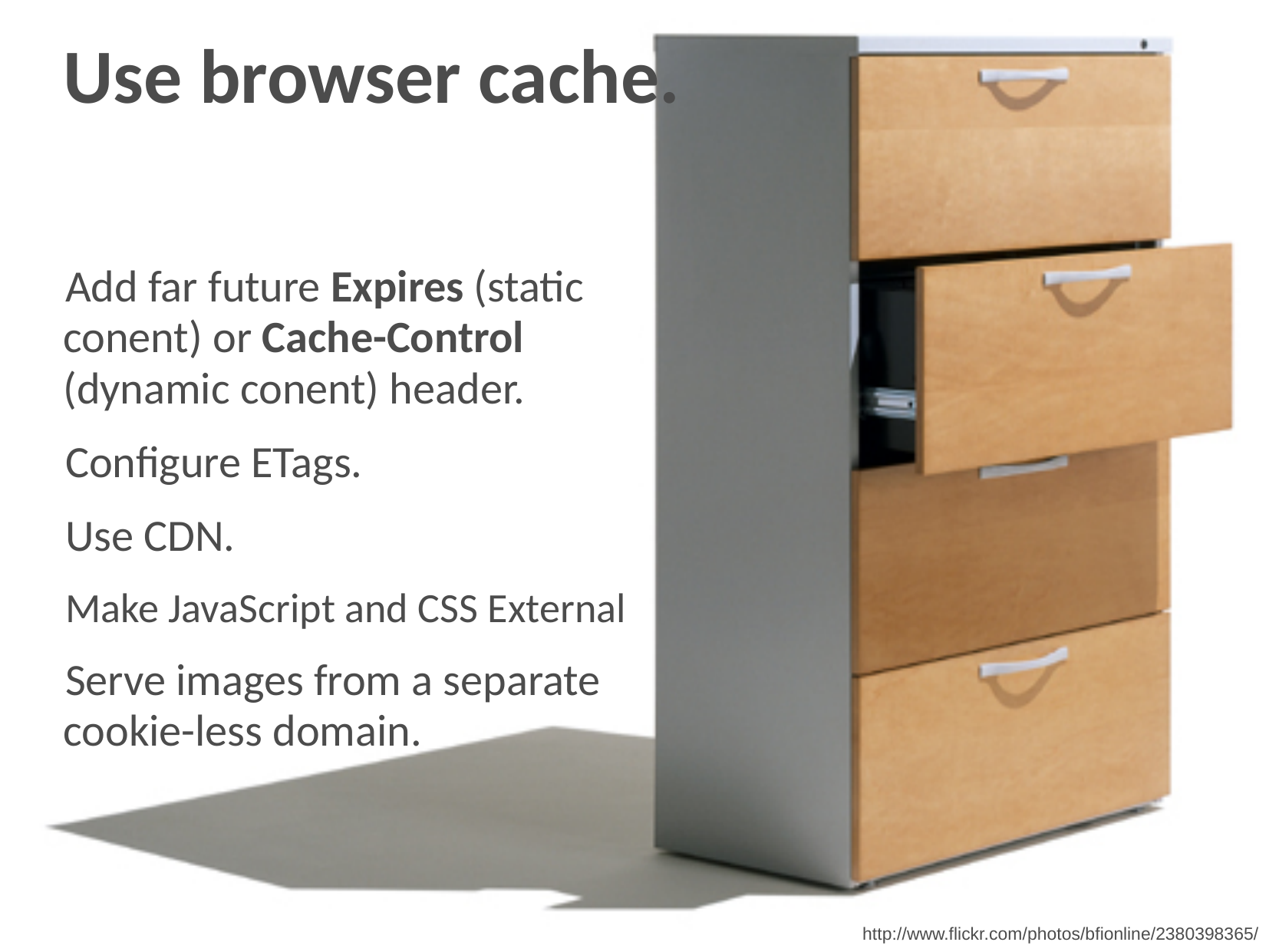

# Use browser cache.
Add far future Expires (static conent) or Cache-Control  (dynamic conent) header.
Configure ETags.
Use CDN.
Make JavaScript and CSS External
Serve images from a separate cookie-less domain.

http://www.flickr.com/photos/bfionline/2380398365/